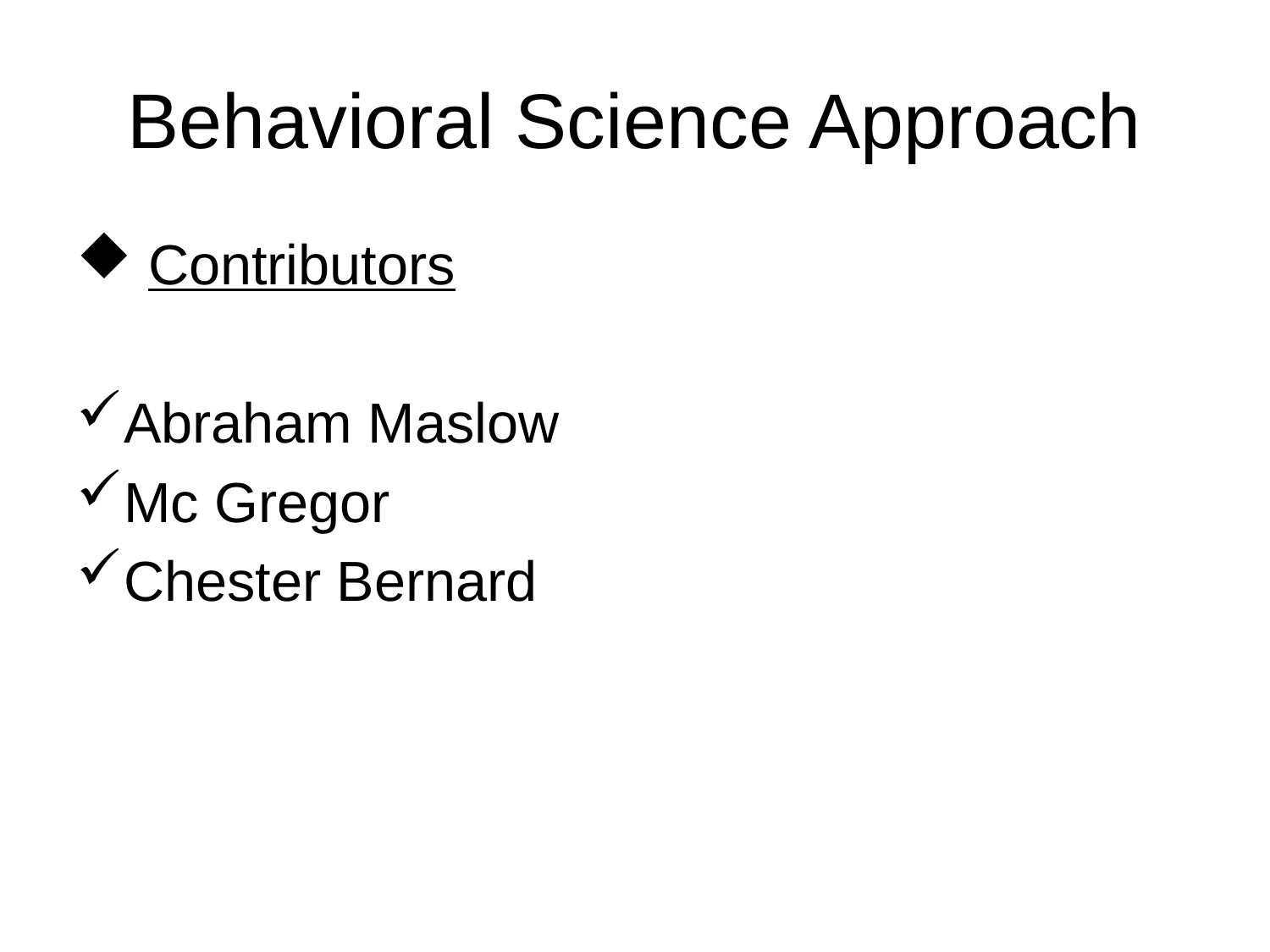

# Behavioral Science Approach
 Contributors

Abraham Maslow
Mc Gregor
Chester Bernard